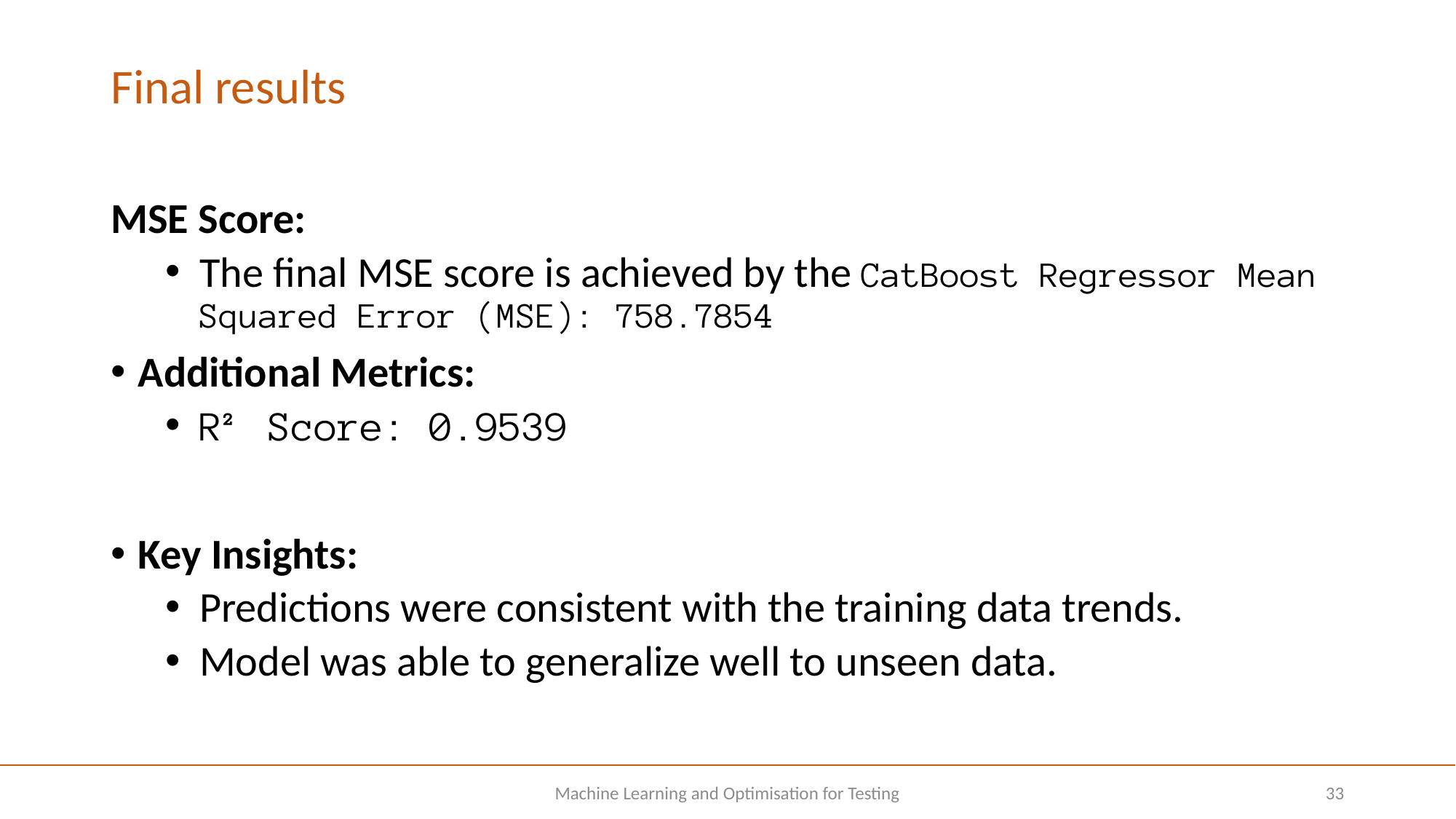

# Final results
MSE Score:
The final MSE score is achieved by the CatBoost Regressor Mean Squared Error (MSE): 758.7854
Additional Metrics:
R² Score: 0.9539

Key Insights:
Predictions were consistent with the training data trends.
Model was able to generalize well to unseen data.

Machine Learning and Optimisation for Testing
33